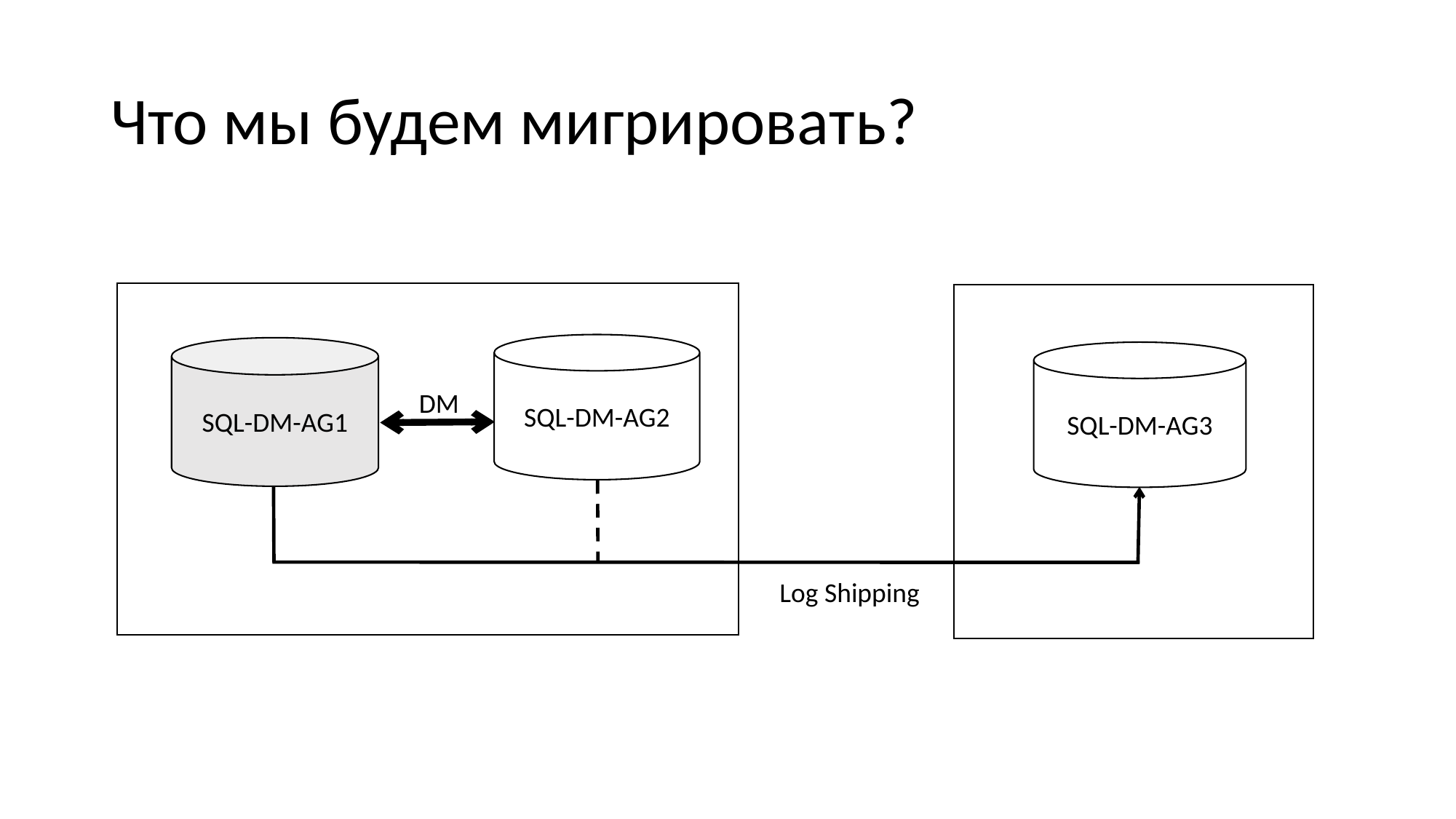

# Что мы будем мигрировать?

SQL-DM-AG2
SQL-DM-AG1
SQL-DM-AG3
DM
Log Shipping